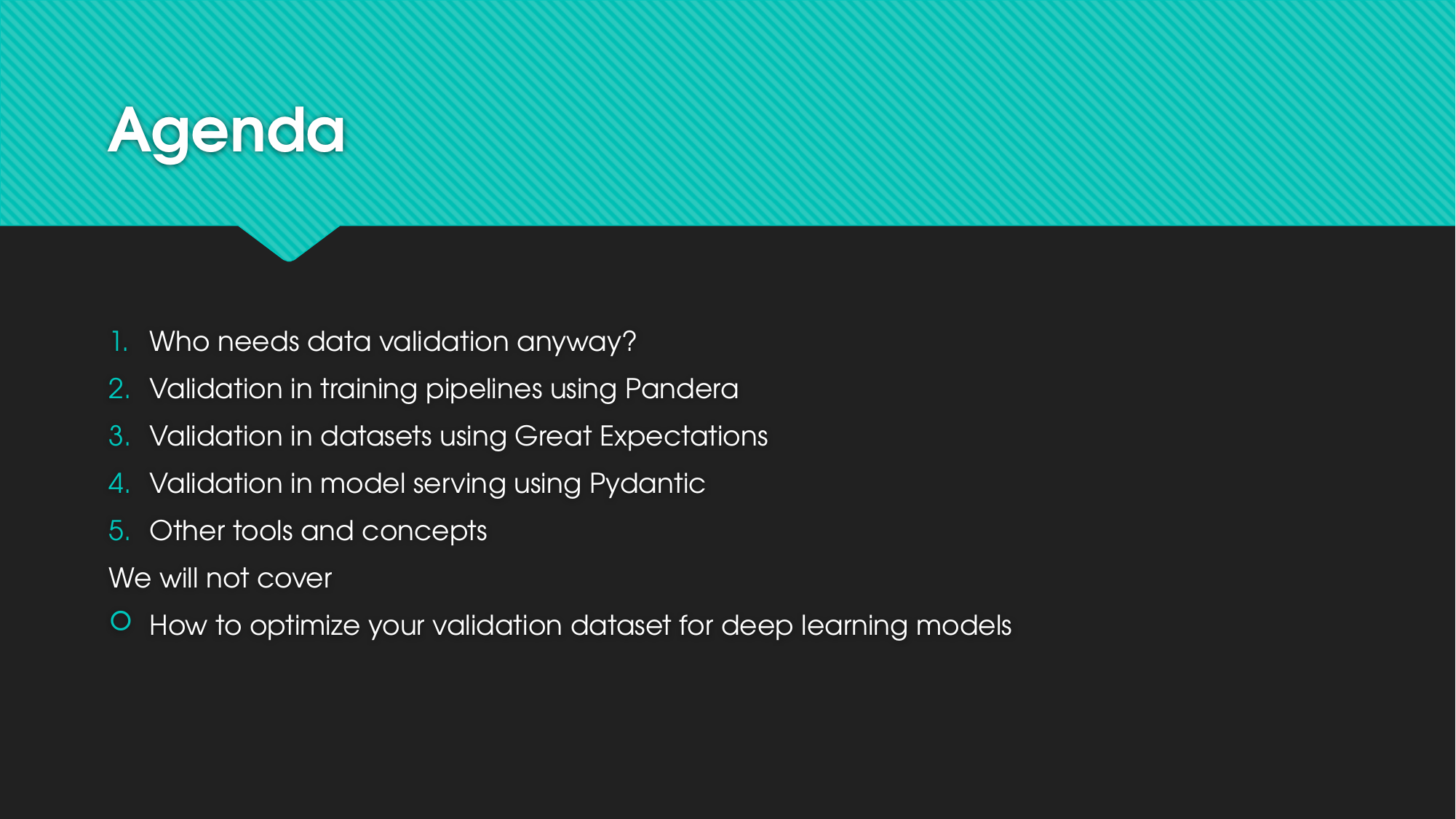

# Agenda
Who needs data validation anyway?
Validation in training pipelines using Pandera
Validation in datasets using Great Expectations
Validation in model serving using Pydantic
Other tools and concepts
We will not cover
How to optimize your validation dataset for deep learning models